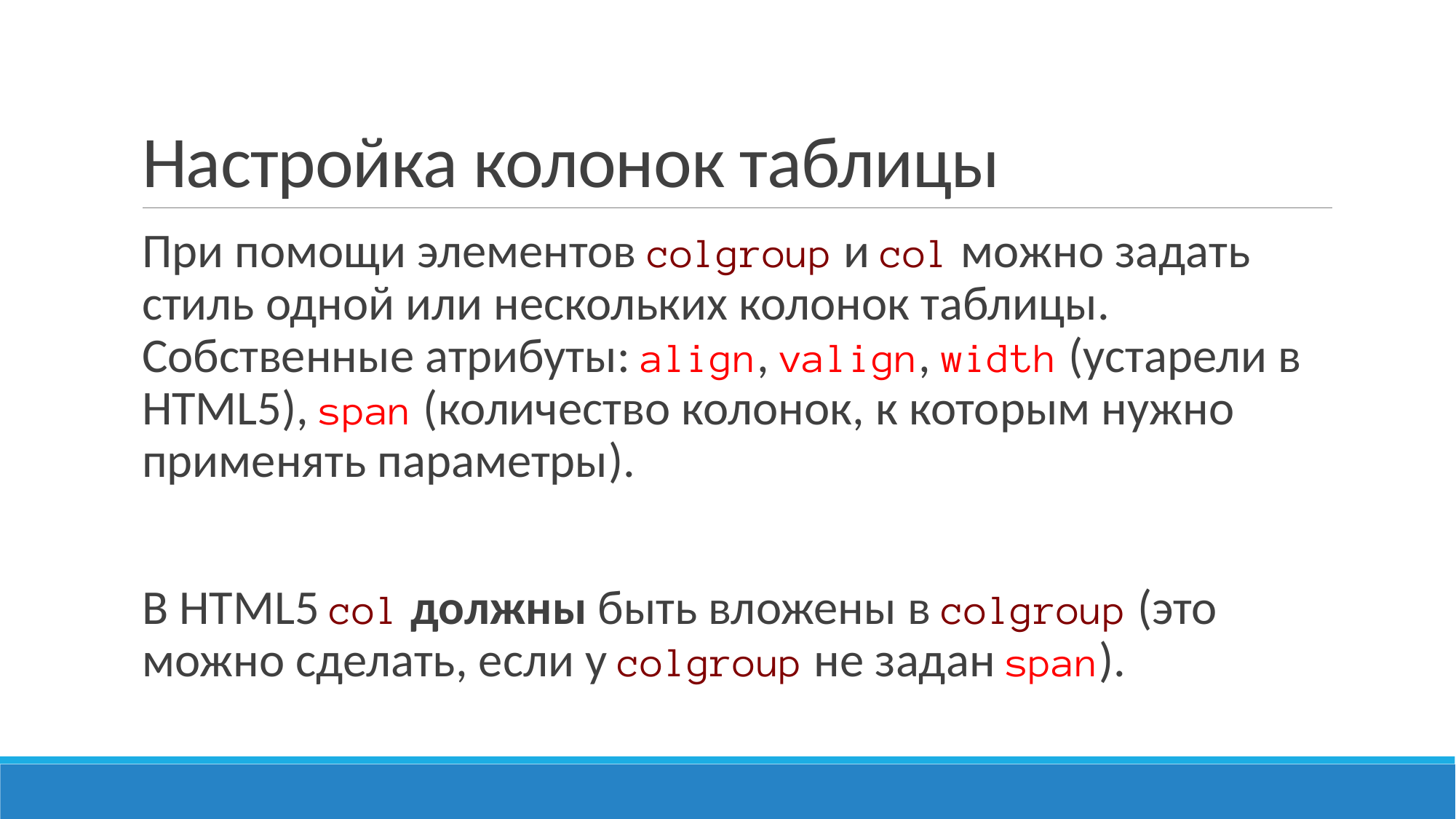

# Настройка колонок таблицы
При помощи элементов colgroup и col можно задать стиль одной или нескольких колонок таблицы. Собственные атрибуты: align, valign, width (устарели в HTML5), span (количество колонок, к которым нужно применять параметры).

В HTML5 col должны быть вложены в colgroup (это можно сделать, если у colgroup не задан span).